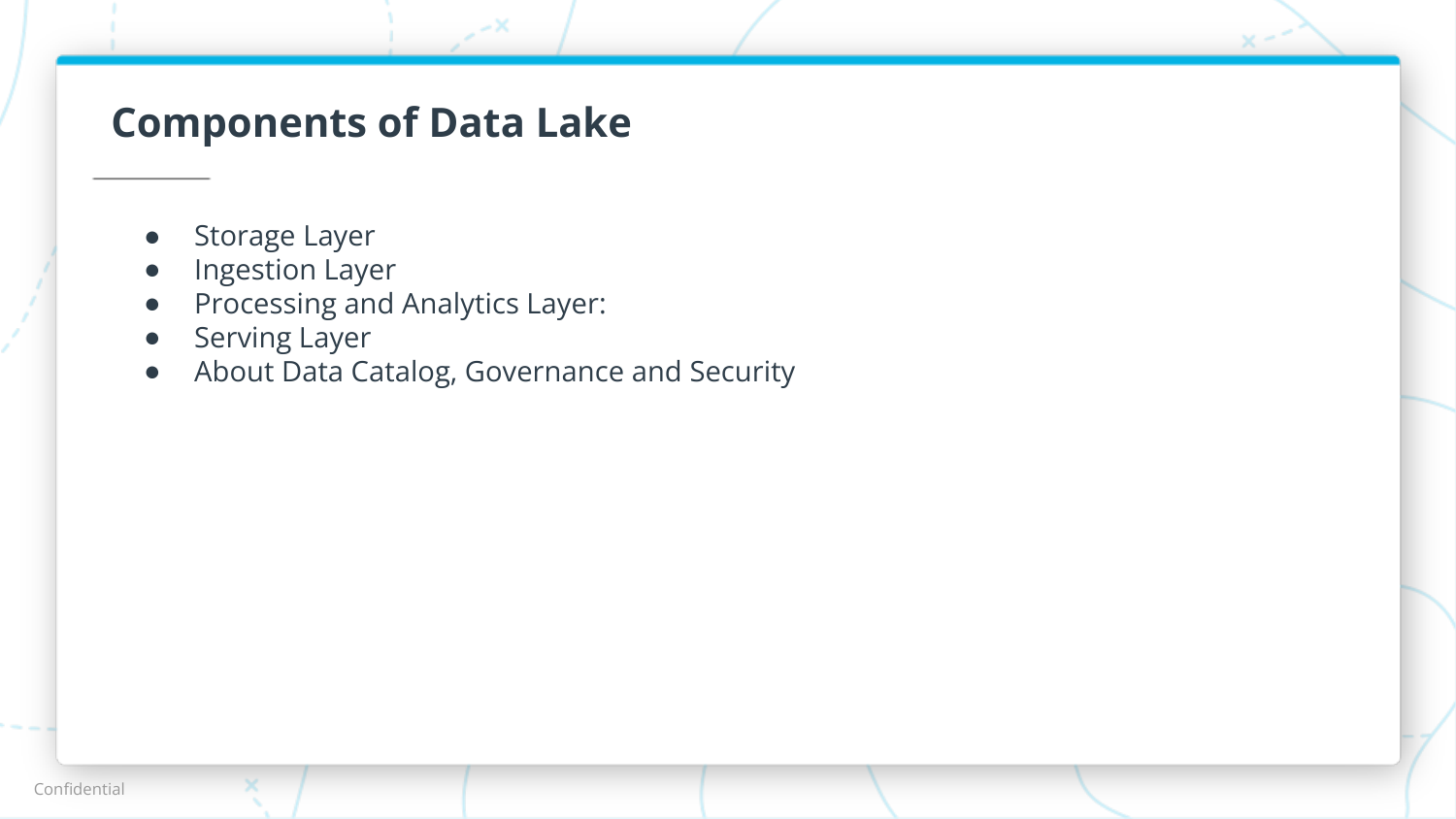

# Components of Data Lake
Storage Layer
Ingestion Layer
Processing and Analytics Layer:
Serving Layer
About Data Catalog, Governance and Security